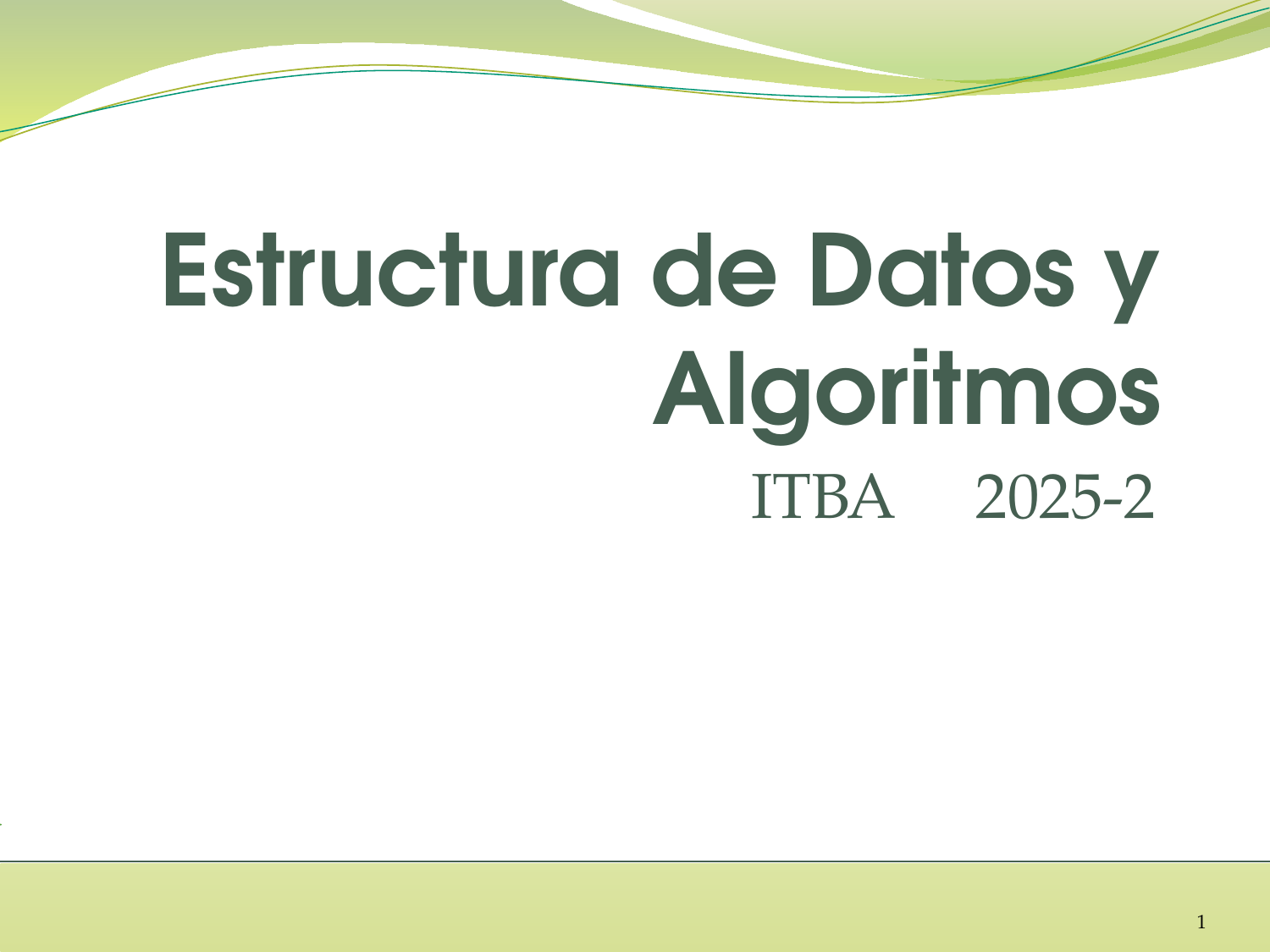

# Estructura de Datos y Algoritmos
ITBA     2025-2
1